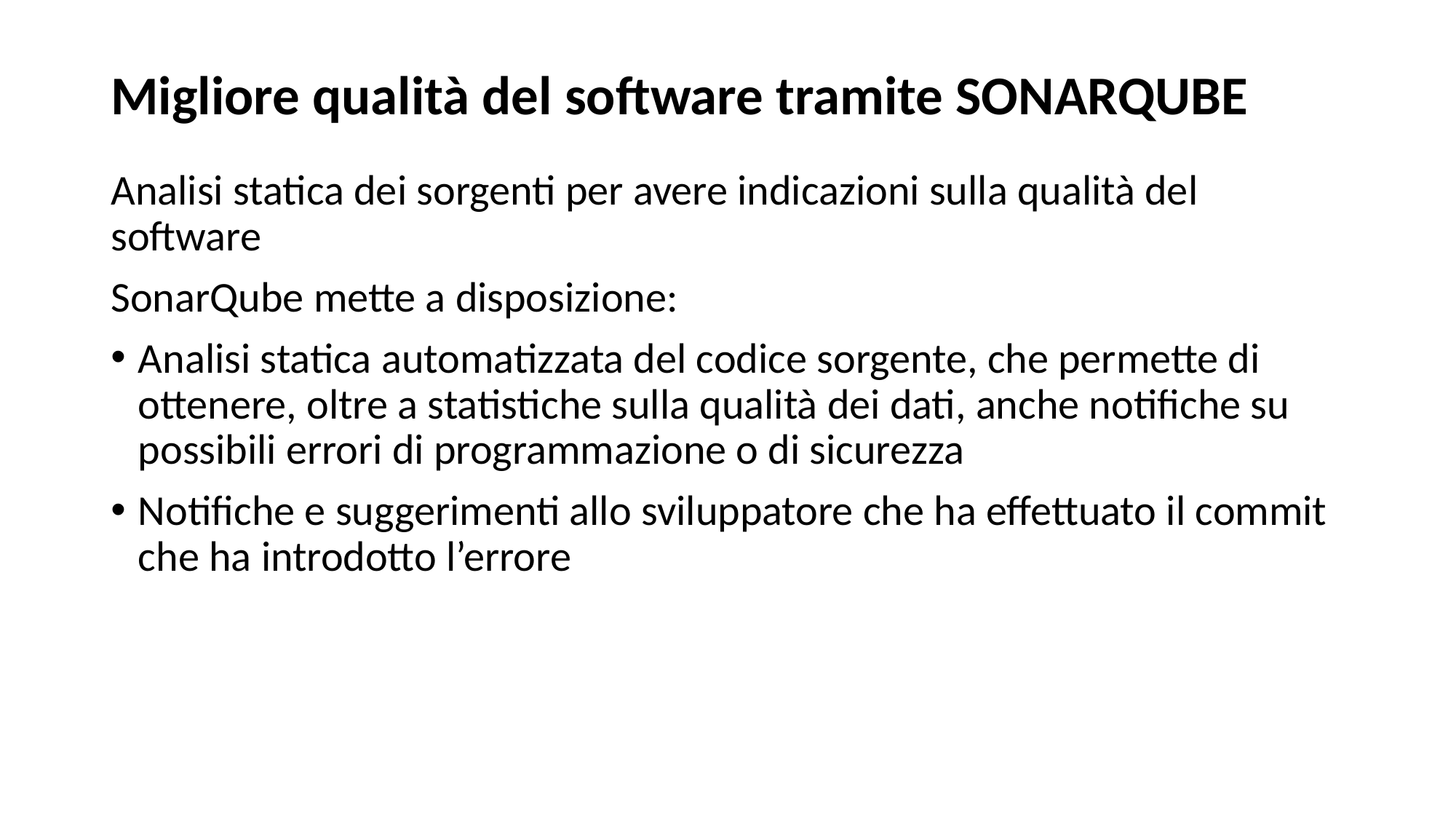

# Migliore qualità del software tramite SONARQUBE
Analisi statica dei sorgenti per avere indicazioni sulla qualità del software
SonarQube mette a disposizione:
Analisi statica automatizzata del codice sorgente, che permette di ottenere, oltre a statistiche sulla qualità dei dati, anche notifiche su possibili errori di programmazione o di sicurezza
Notifiche e suggerimenti allo sviluppatore che ha effettuato il commit che ha introdotto l’errore